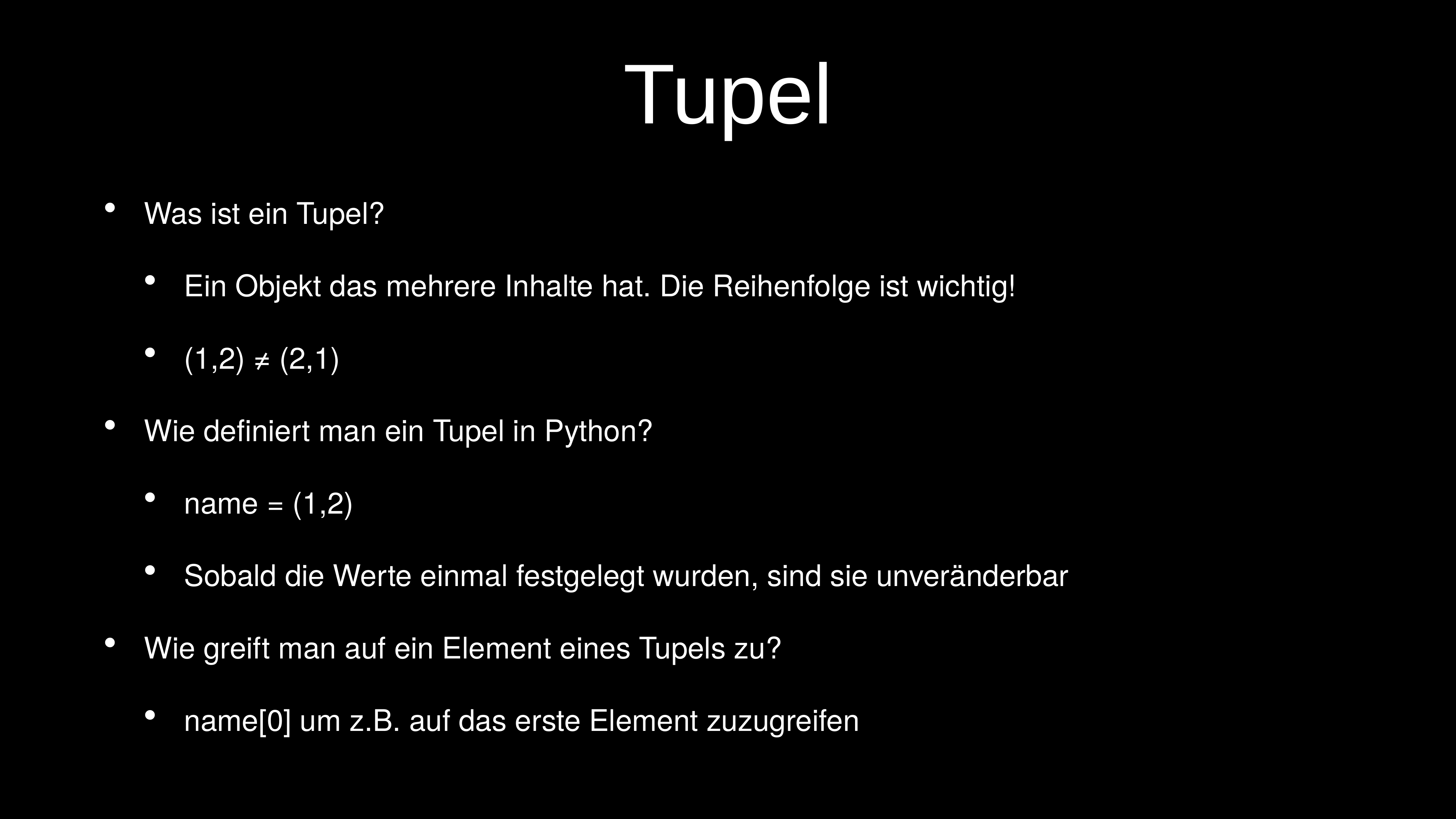

# Tupel
Was ist ein Tupel?
Ein Objekt das mehrere Inhalte hat. Die Reihenfolge ist wichtig!
(1,2) ≠ (2,1)
Wie definiert man ein Tupel in Python?
name = (1,2)
Sobald die Werte einmal festgelegt wurden, sind sie unveränderbar
Wie greift man auf ein Element eines Tupels zu?
name[0] um z.B. auf das erste Element zuzugreifen